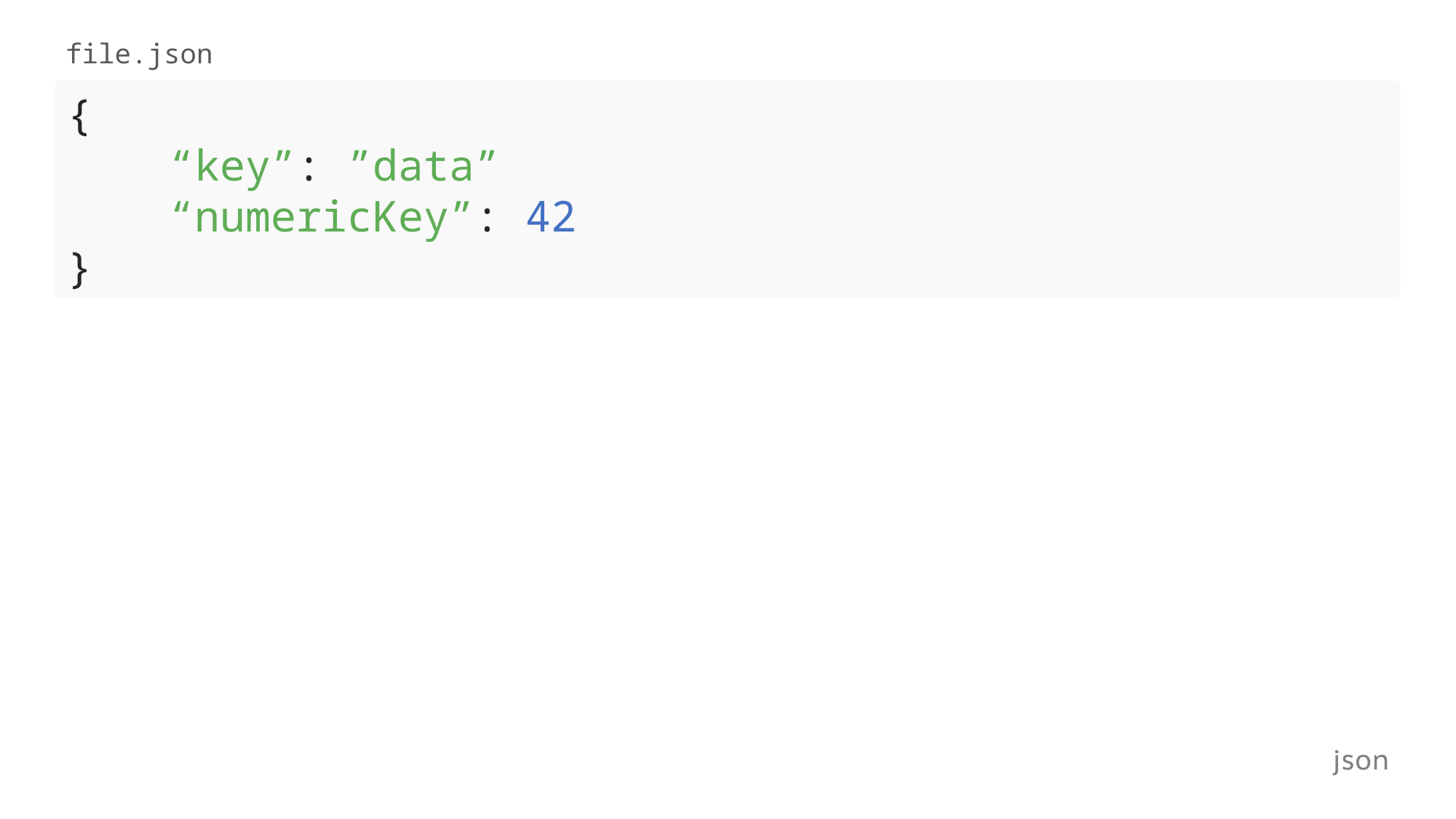

file.json
{
    “key”: ”data”
    “numericKey”: 42
}
json